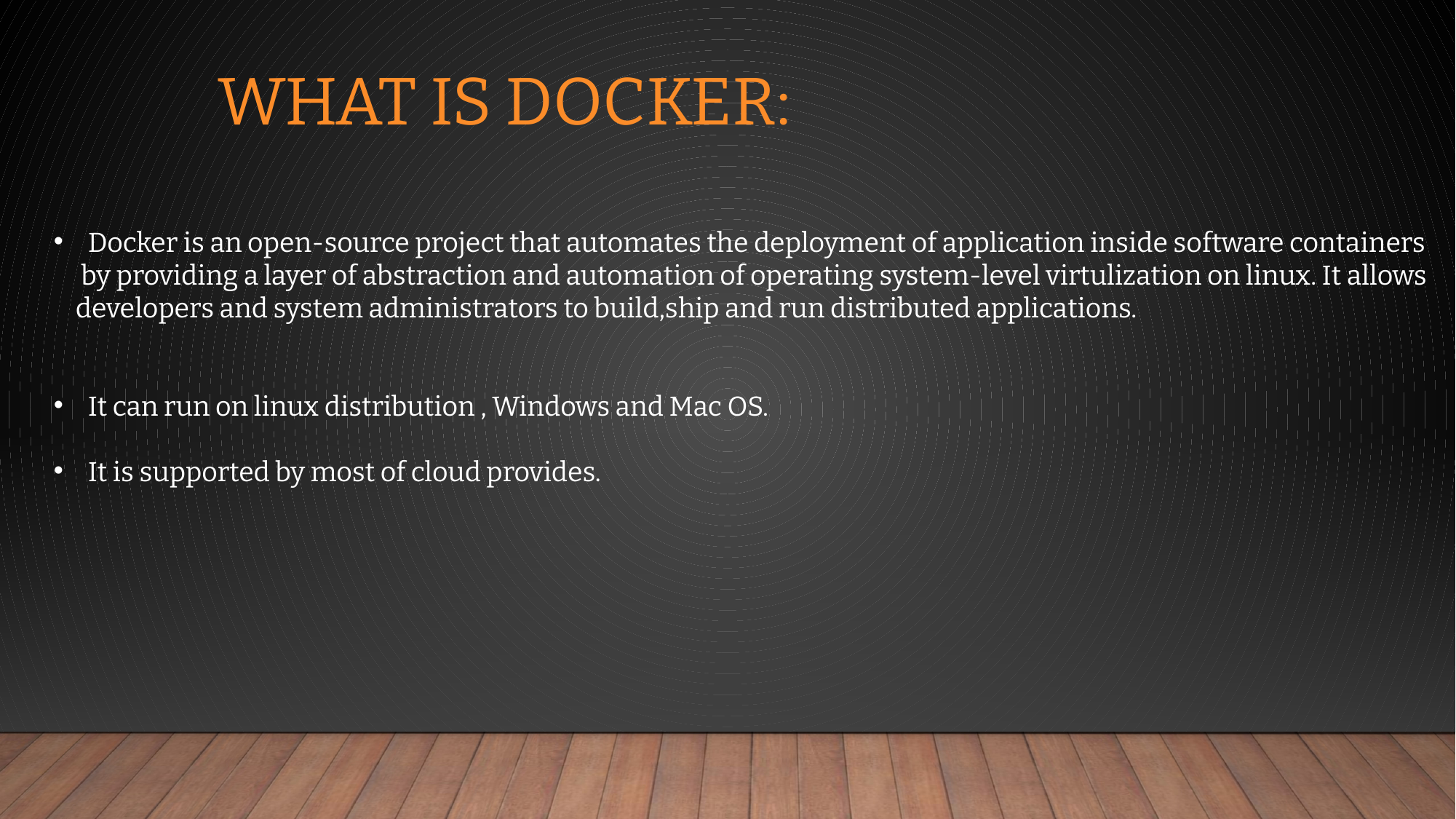

# what is docker:
Docker is an open-source project that automates the deployment of application inside software containers
     by providing a layer of abstraction and automation of operating system-level virtulization on linux. It allows
    developers and system administrators to build,ship and run distributed applications.

It can run on linux distribution , Windows and Mac OS.

It is supported by most of cloud provides.